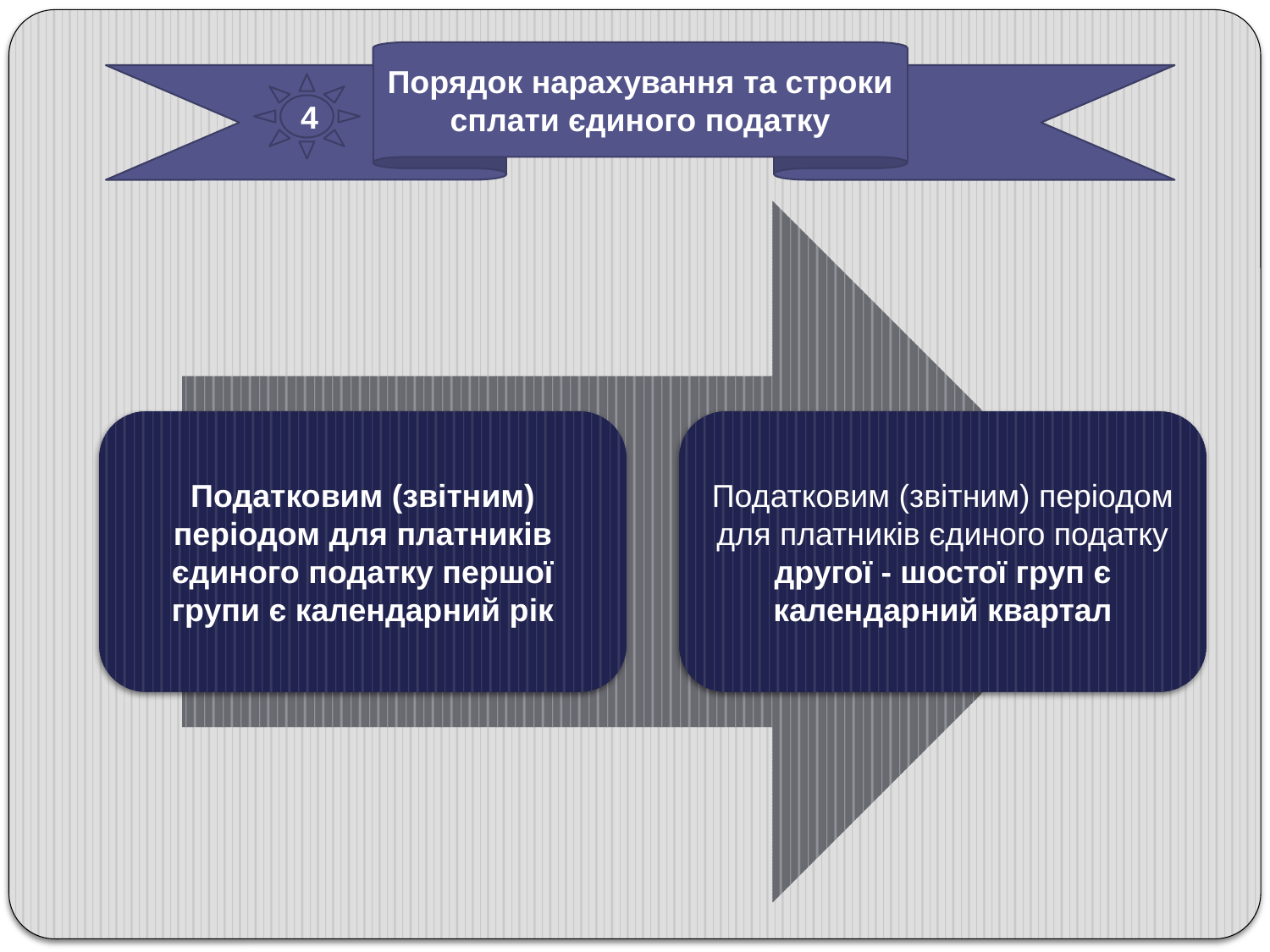

Порядок нарахування та строки сплати єдиного податку
4
Податковим (звітним) періодом для платників єдиного податку першої групи є календарний рік
Податковим (звітним) періодом для платників єдиного податку другої - шостої груп є календарний квартал